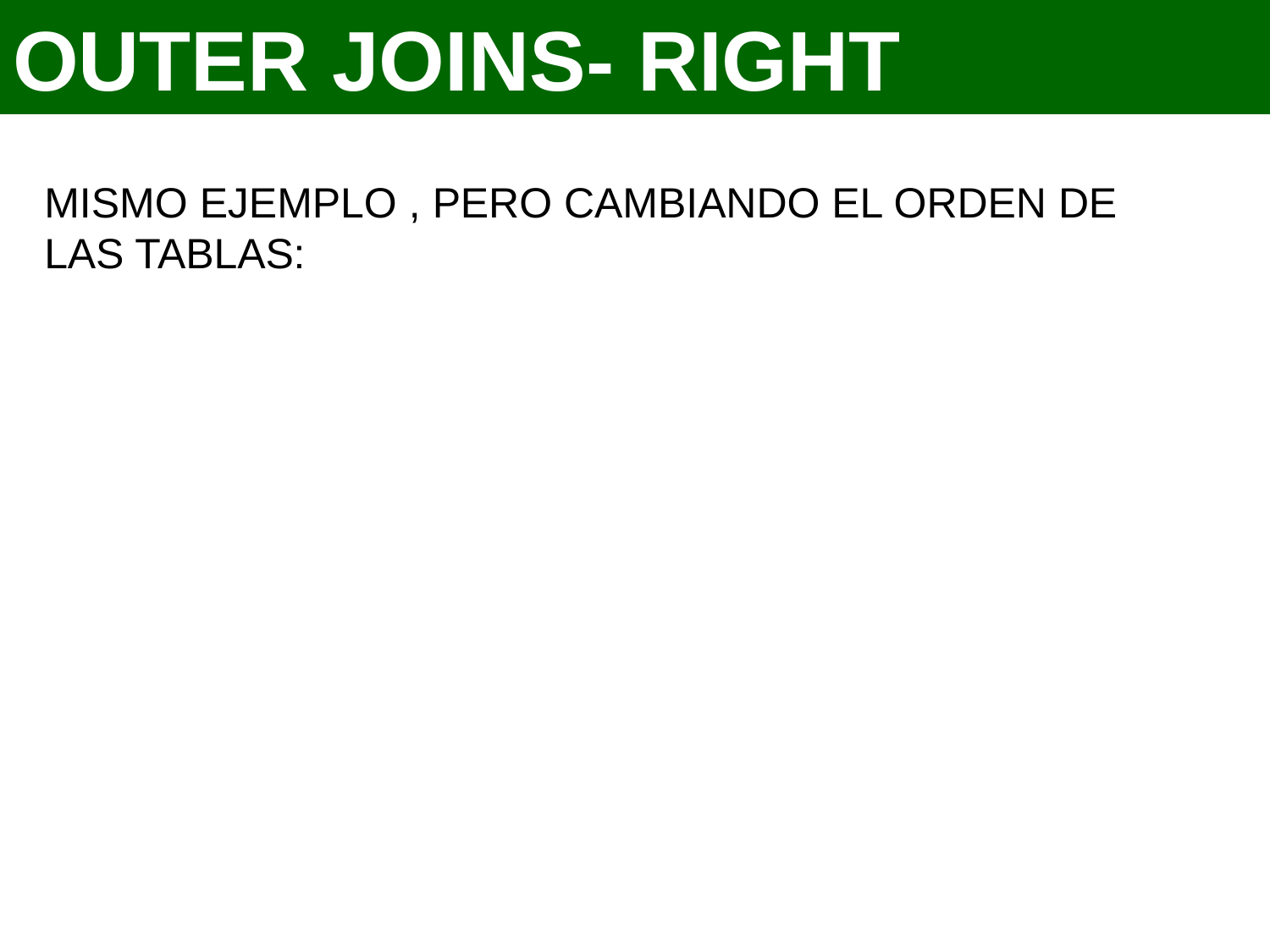

# OUTER JOINS- RIGHT
MISMO EJEMPLO , PERO CAMBIANDO EL ORDEN DE LAS TABLAS: